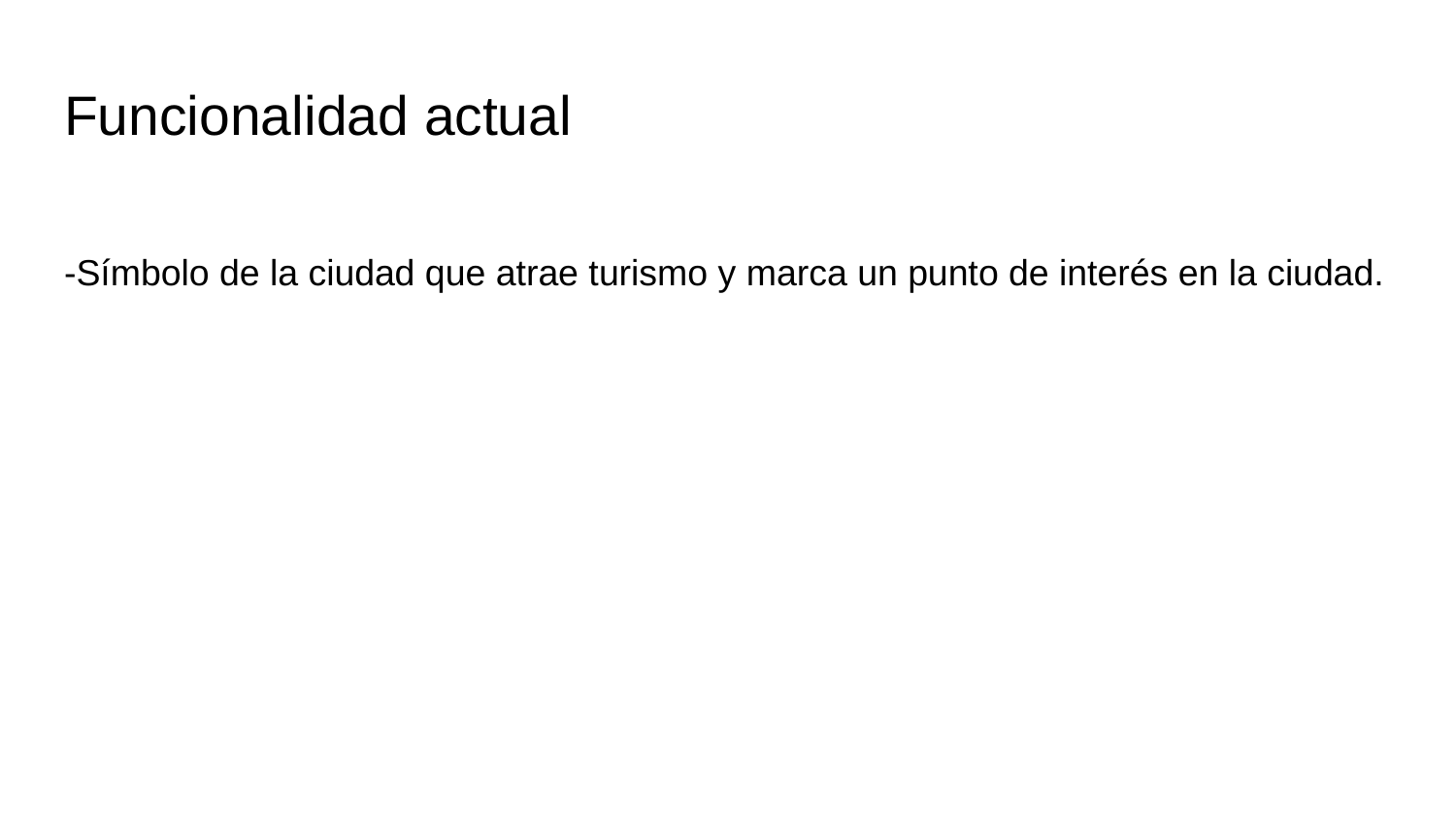

# Funcionalidad actual

-Símbolo de la ciudad que atrae turismo y marca un punto de interés en la ciudad.